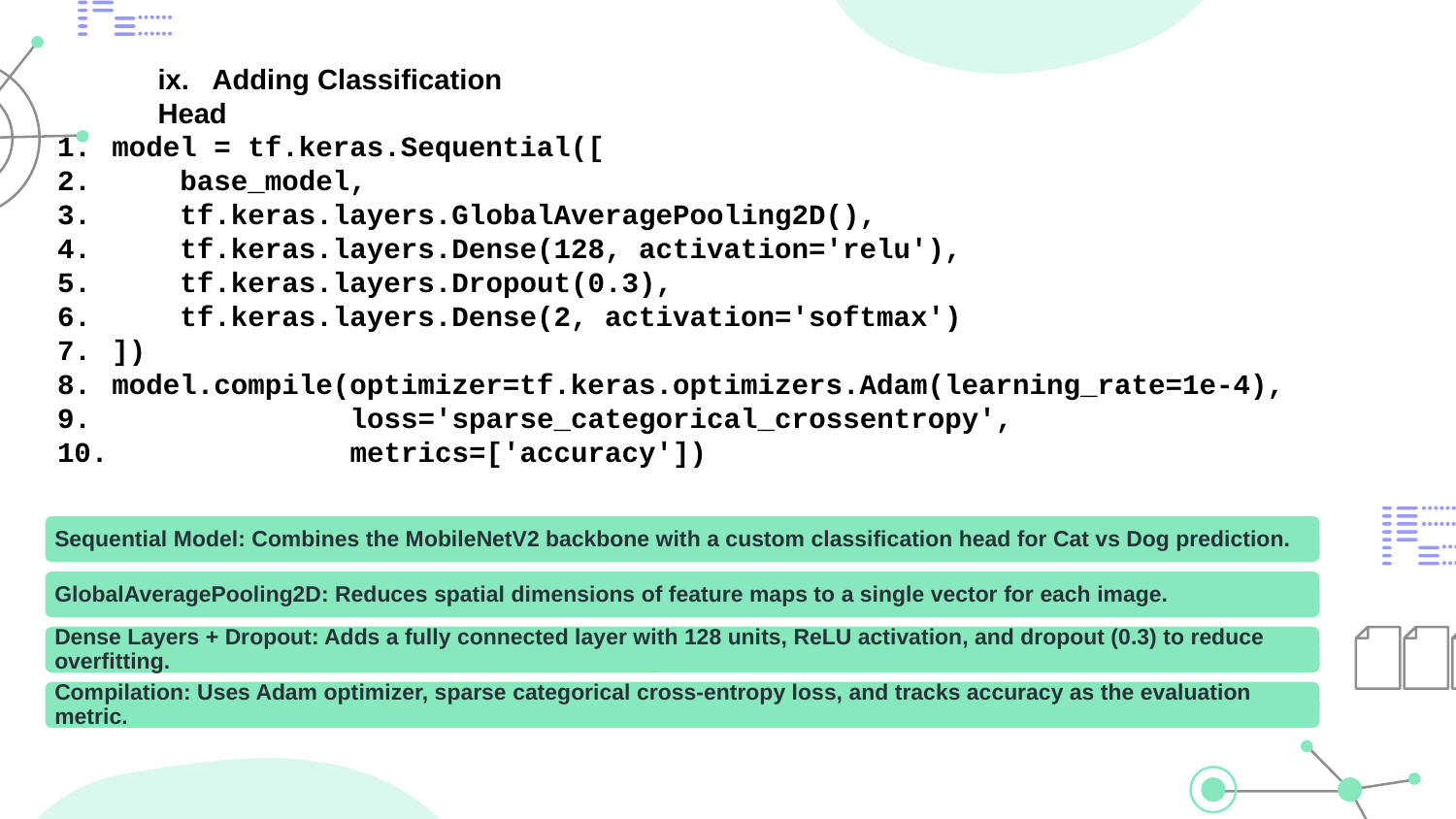

ix.   Adding Classification Head
model = tf.keras.Sequential([
    base_model,
    tf.keras.layers.GlobalAveragePooling2D(),
    tf.keras.layers.Dense(128, activation='relu'),
    tf.keras.layers.Dropout(0.3),
    tf.keras.layers.Dense(2, activation='softmax')
])
model.compile(optimizer=tf.keras.optimizers.Adam(learning_rate=1e-4),
              loss='sparse_categorical_crossentropy',
              metrics=['accuracy'])
Sequential Model: Combines the MobileNetV2 backbone with a custom classification head for Cat vs Dog prediction.
GlobalAveragePooling2D: Reduces spatial dimensions of feature maps to a single vector for each image.
Dense Layers + Dropout: Adds a fully connected layer with 128 units, ReLU activation, and dropout (0.3) to reduce overfitting.
Compilation: Uses Adam optimizer, sparse categorical cross-entropy loss, and tracks accuracy as the evaluation metric.